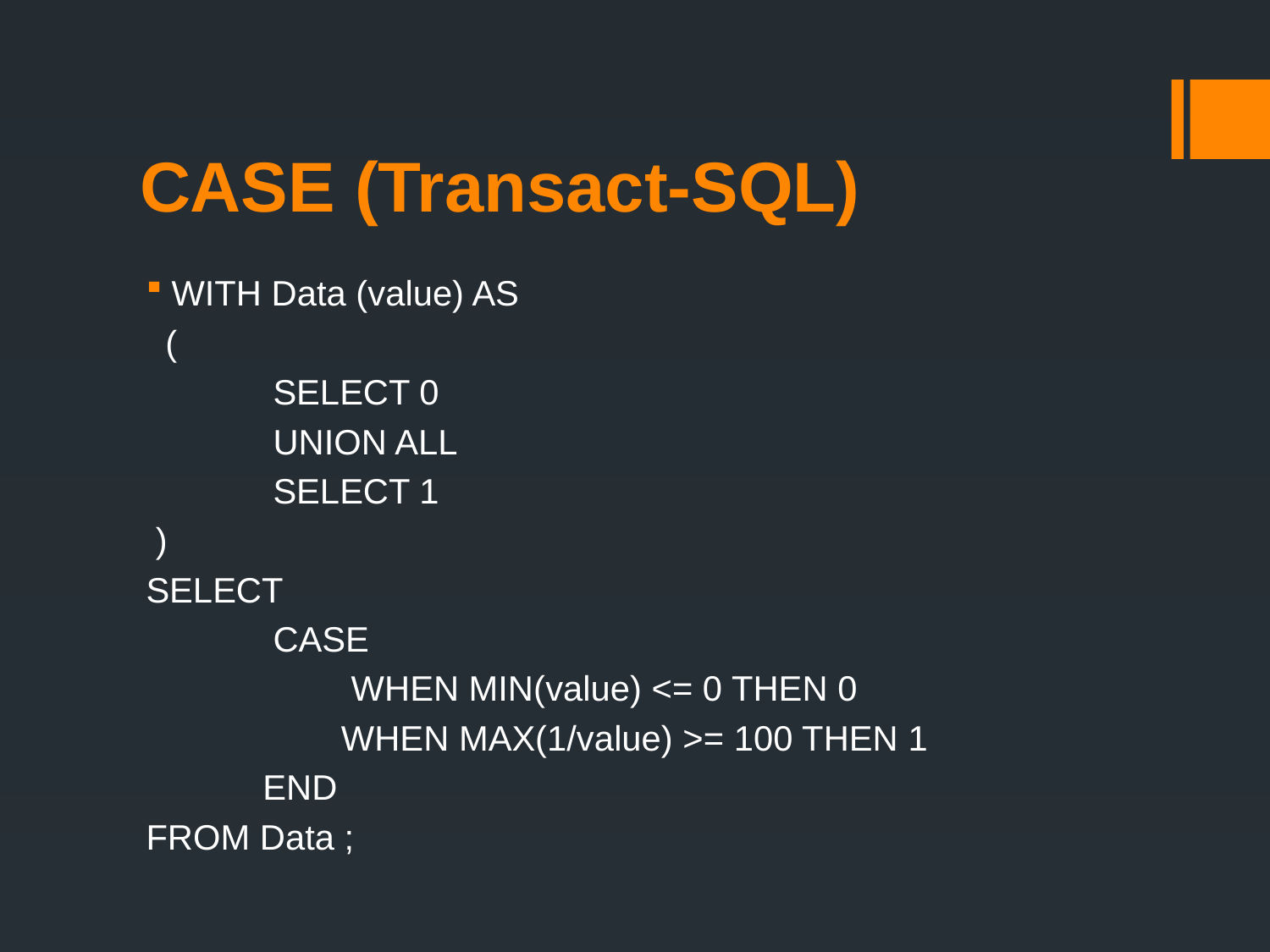

# CASE (Transact-SQL)
WITH Data (value) AS
  (
	SELECT 0
	UNION ALL
	SELECT 1
 )
SELECT
	CASE
	        WHEN MIN(value) <= 0 THEN 0
	       WHEN MAX(1/value) >= 100 THEN 1
            END
FROM Data ;